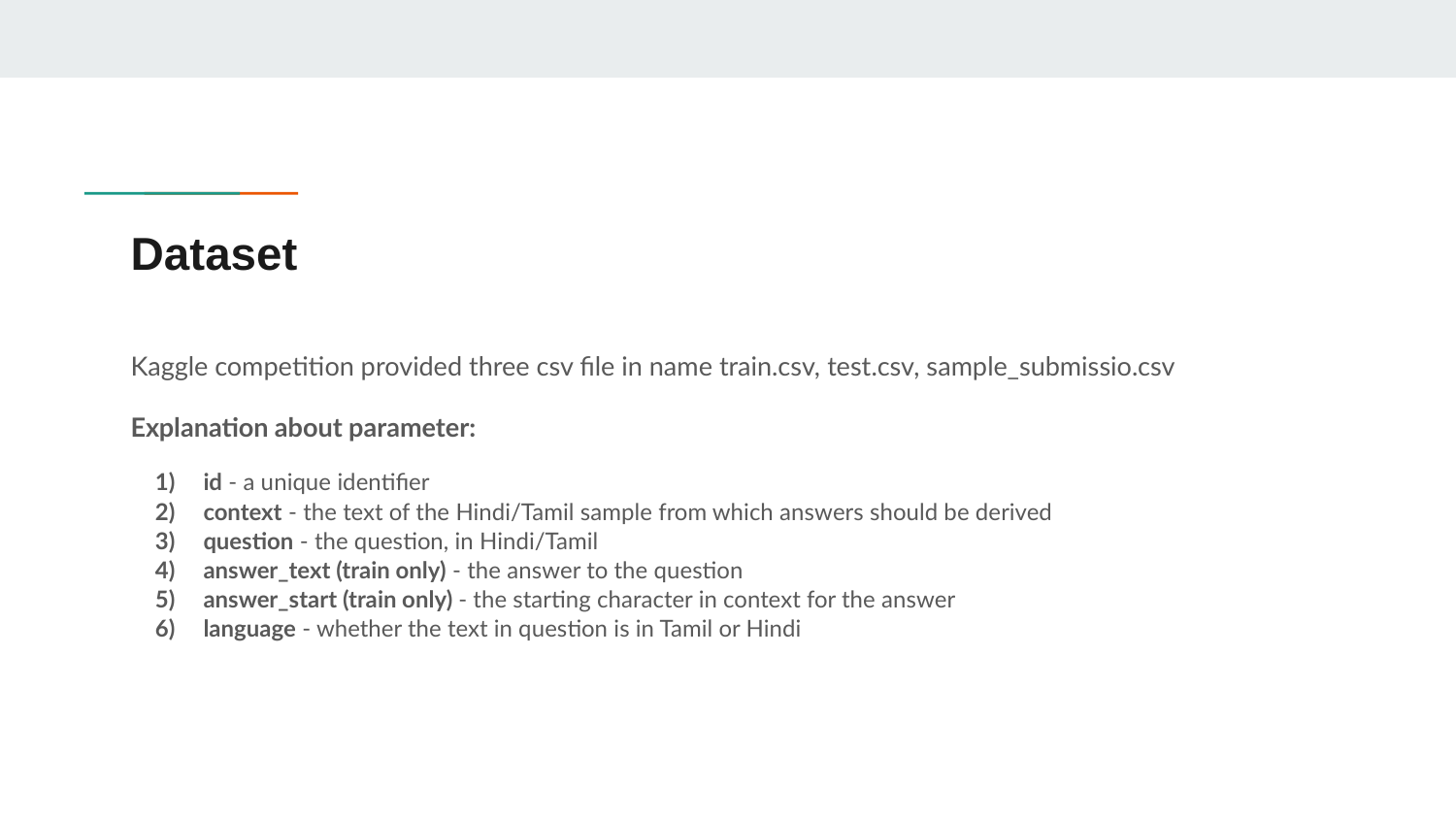

# Dataset
Kaggle competition provided three csv file in name train.csv, test.csv, sample_submissio.csv
Explanation about parameter:
id - a unique identifier
context - the text of the Hindi/Tamil sample from which answers should be derived
question - the question, in Hindi/Tamil
answer_text (train only) - the answer to the question
answer_start (train only) - the starting character in context for the answer
language - whether the text in question is in Tamil or Hindi